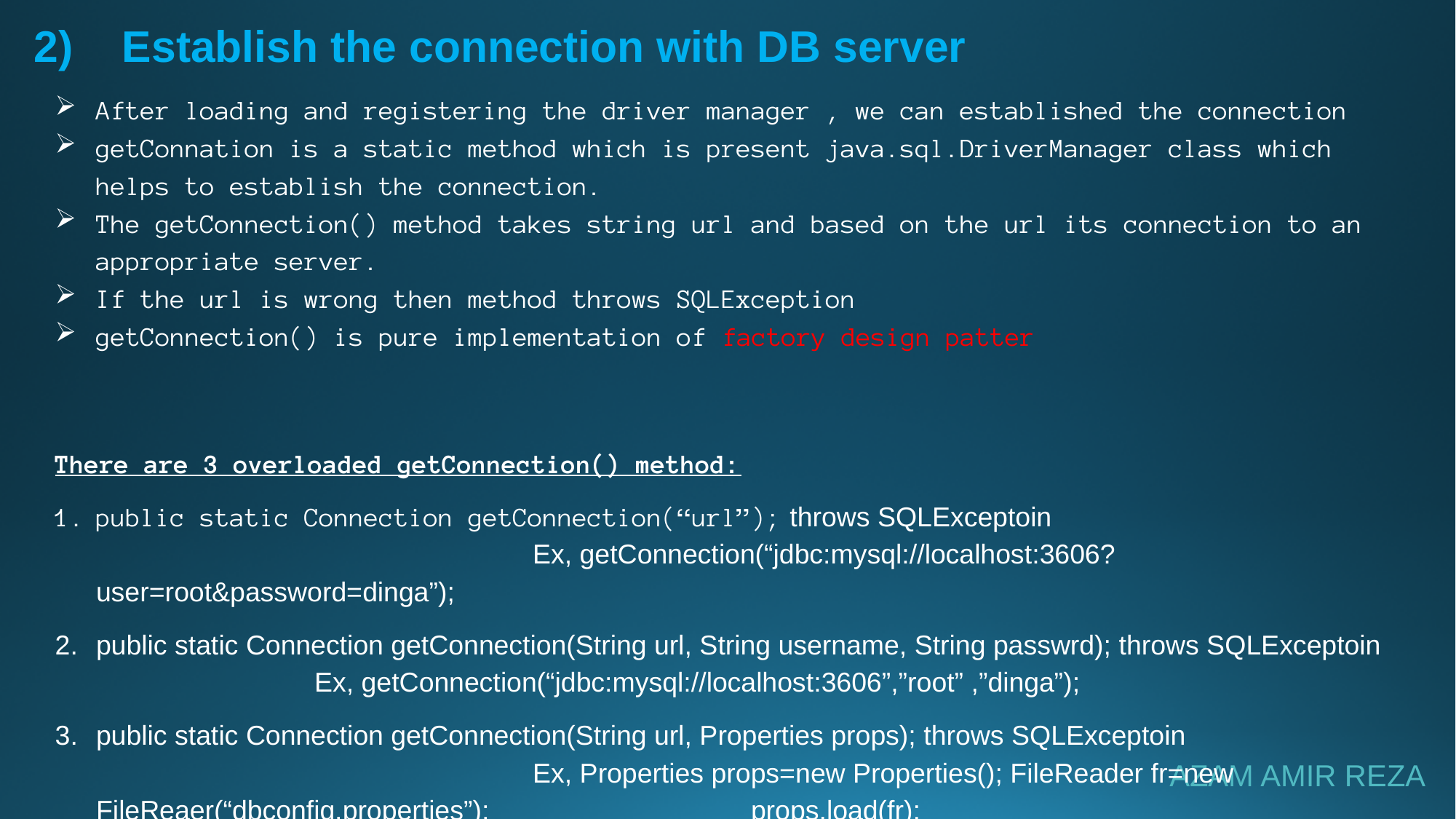

# 2)	Establish the connection with DB server
After loading and registering the driver manager , we can established the connection
getConnation is a static method which is present java.sql.DriverManager class which helps to establish the connection.
The getConnection() method takes string url and based on the url its connection to an appropriate server.
If the url is wrong then method throws SQLException
getConnection() is pure implementation of factory design patter
There are 3 overloaded getConnection() method:
public static Connection getConnection(“url”); throws SQLExceptoin								Ex, getConnection(“jdbc:mysql://localhost:3606?user=root&password=dinga”);
public static Connection getConnection(String url, String username, String passwrd); throws SQLExceptoin			Ex, getConnection(“jdbc:mysql://localhost:3606”,”root” ,”dinga”);
public static Connection getConnection(String url, Properties props); throws SQLExceptoin 						Ex, Properties props=new Properties(); FileReader fr=new FileReaer(“dbconfig.properties”);			props.load(fr); getConnection(jdbc:mysql://localhost:3606”,props);
AZAM AMIR REZA